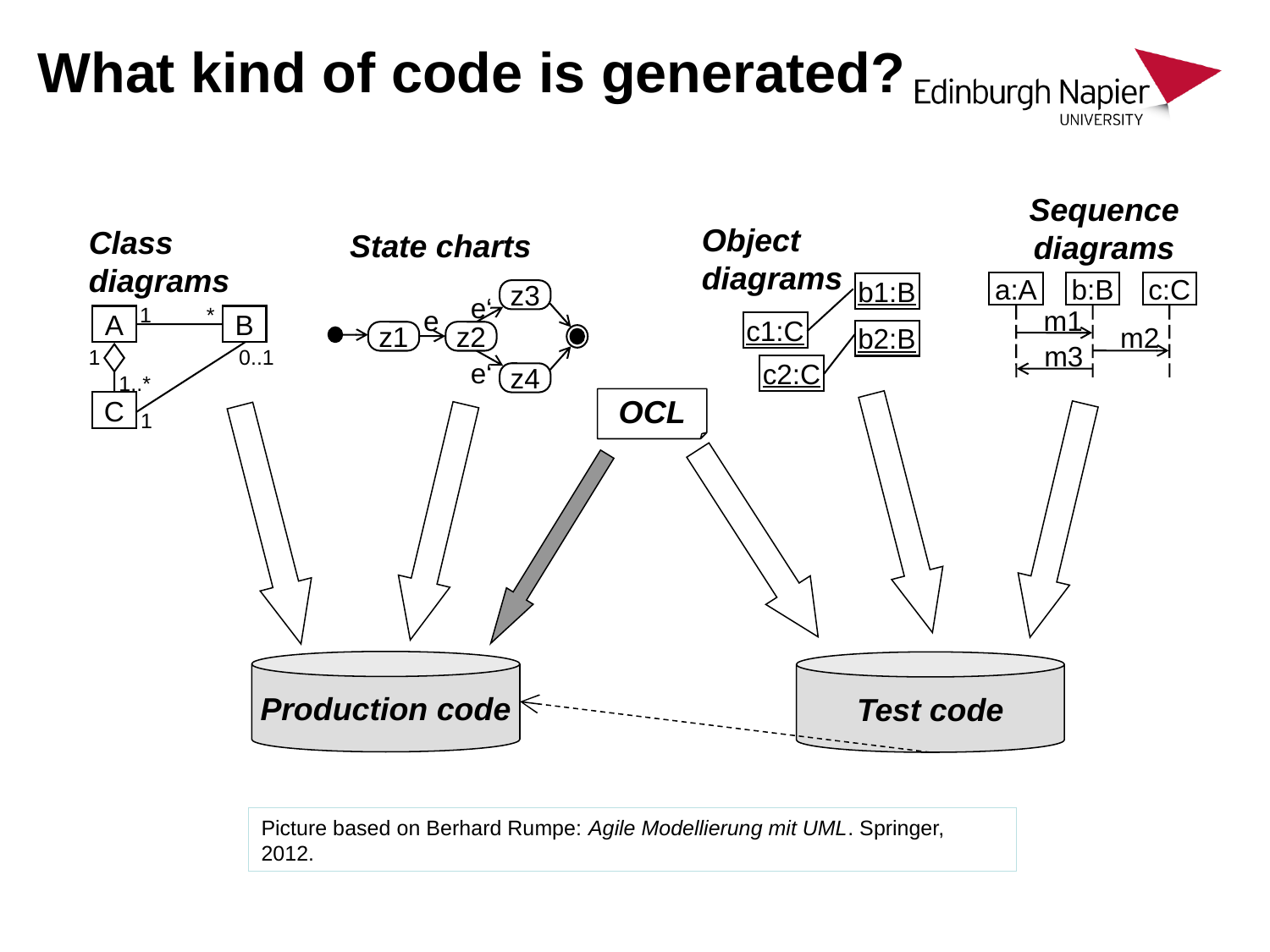

# What kind of code is generated?
Sequence diagrams
Object diagrams
Class diagrams
State charts
a:A
b:B
c:C
m1

m2

m3

b1:B

c1:C
b2:B

c2:C
z3
e‘
e

z1
z2

e‘

z4
1
*
A
B

0..1
1

1..*

C
1
OCL

Production code
Test code
Picture based on Berhard Rumpe: Agile Modellierung mit UML. Springer, 2012.